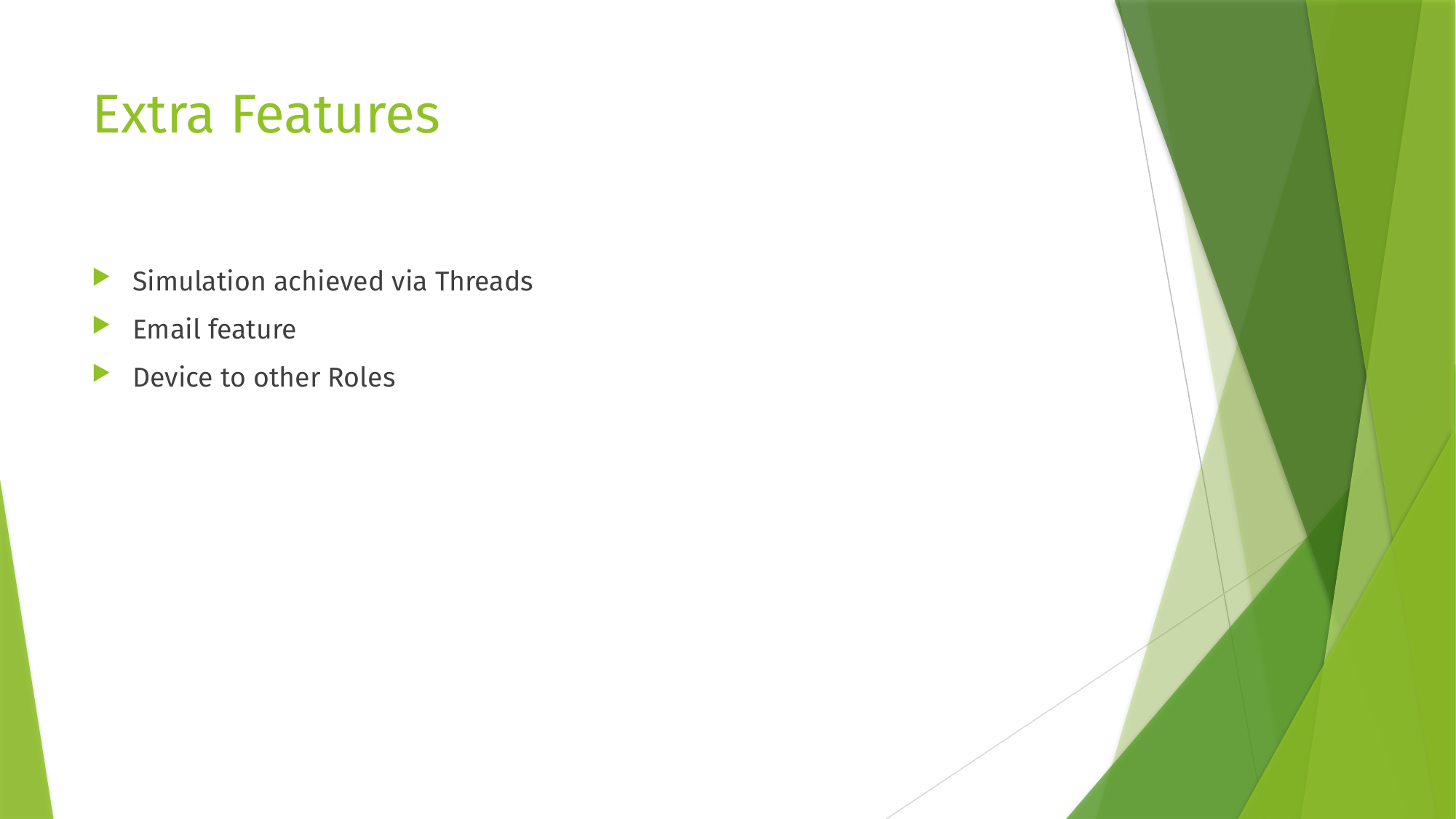

# Extra Features
Simulation achieved via Threads
Email feature
Device to other Roles